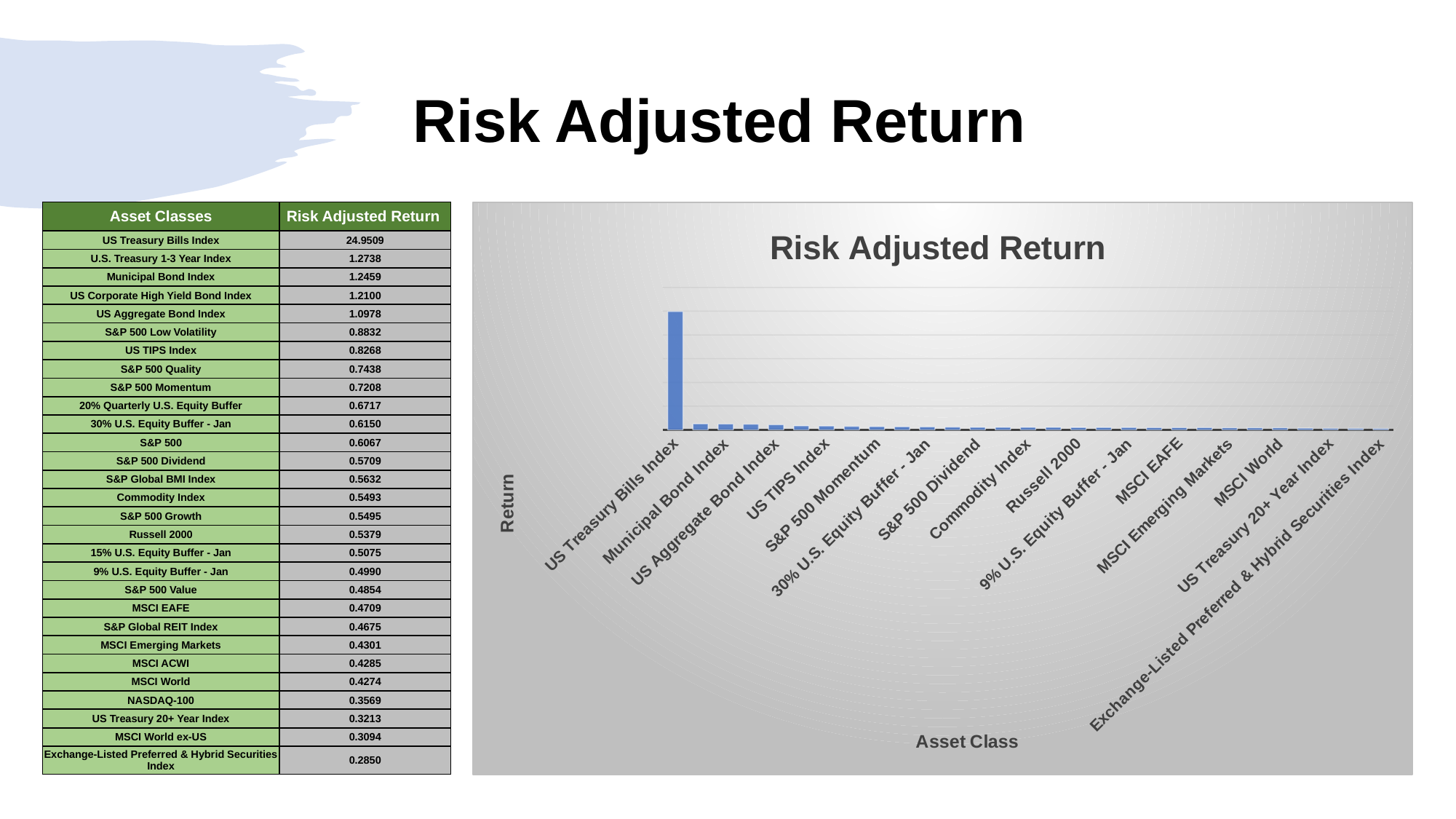

# Risk Adjusted Return

### Chart: Risk Adjusted Return

| Category | Risk Adjusted Return  |
|---|---|
| US Treasury Bills Index | 24.9508502098743 |
| U.S. Treasury 1-3 Year Index | 1.273751836972995 |
| Municipal Bond Index | 1.2458829696746994 |
| US Corporate High Yield Bond Index | 1.2099800654999207 |
| US Aggregate Bond Index | 1.0977734976270215 |
| S&P 500 Low Volatility | 0.8831771859347606 |
| US TIPS Index | 0.8267710146465868 |
| S&P 500 Quality | 0.7437896779702586 |
| S&P 500 Momentum | 0.7207965272082393 |
| 20% Quarterly U.S. Equity Buffer | 0.6716701305960576 |
| 30% U.S. Equity Buffer - Jan | 0.6150317405565614 |
| S&P 500 | 0.6067437815882724 |
| S&P 500 Dividend | 0.5708585855600619 |
| S&P Global BMI Index | 0.5631635846951084 |
| Commodity Index | 0.5493059448583392 |
| S&P 500 Growth | 0.5494574412497866 |
| Russell 2000 | 0.5378713872183484 |
| 15% U.S. Equity Buffer - Jan | 0.5074937076495218 |
| 9% U.S. Equity Buffer - Jan | 0.49899365711942584 |
| S&P 500 Value | 0.4853921177688088 |
| MSCI EAFE | 0.4708892005413194 |
| S&P Global REIT Index | 0.4674714262787221 |
| MSCI Emerging Markets | 0.43014842705589934 |
| MSCI ACWI | 0.42848544447685494 |
| MSCI World | 0.4273832741178097 |
| NASDAQ-100 | 0.3568850653314956 |
| US Treasury 20+ Year Index | 0.32134747288915705 |
| MSCI World ex-US | 0.3093769029199449 |
| Exchange-Listed Preferred & Hybrid Securities Index | 0.2850446026942356 |
| Asset Classes | Risk Adjusted Return |
| --- | --- |
| US Treasury Bills Index | 24.9509 |
| U.S. Treasury 1-3 Year Index | 1.2738 |
| Municipal Bond Index | 1.2459 |
| US Corporate High Yield Bond Index | 1.2100 |
| US Aggregate Bond Index | 1.0978 |
| S&P 500 Low Volatility | 0.8832 |
| US TIPS Index | 0.8268 |
| S&P 500 Quality | 0.7438 |
| S&P 500 Momentum | 0.7208 |
| 20% Quarterly U.S. Equity Buffer | 0.6717 |
| 30% U.S. Equity Buffer - Jan | 0.6150 |
| S&P 500 | 0.6067 |
| S&P 500 Dividend | 0.5709 |
| S&P Global BMI Index | 0.5632 |
| Commodity Index | 0.5493 |
| S&P 500 Growth | 0.5495 |
| Russell 2000 | 0.5379 |
| 15% U.S. Equity Buffer - Jan | 0.5075 |
| 9% U.S. Equity Buffer - Jan | 0.4990 |
| S&P 500 Value | 0.4854 |
| MSCI EAFE | 0.4709 |
| S&P Global REIT Index | 0.4675 |
| MSCI Emerging Markets | 0.4301 |
| MSCI ACWI | 0.4285 |
| MSCI World | 0.4274 |
| NASDAQ-100 | 0.3569 |
| US Treasury 20+ Year Index | 0.3213 |
| MSCI World ex-US | 0.3094 |
| Exchange-Listed Preferred & Hybrid Securities Index | 0.2850 |